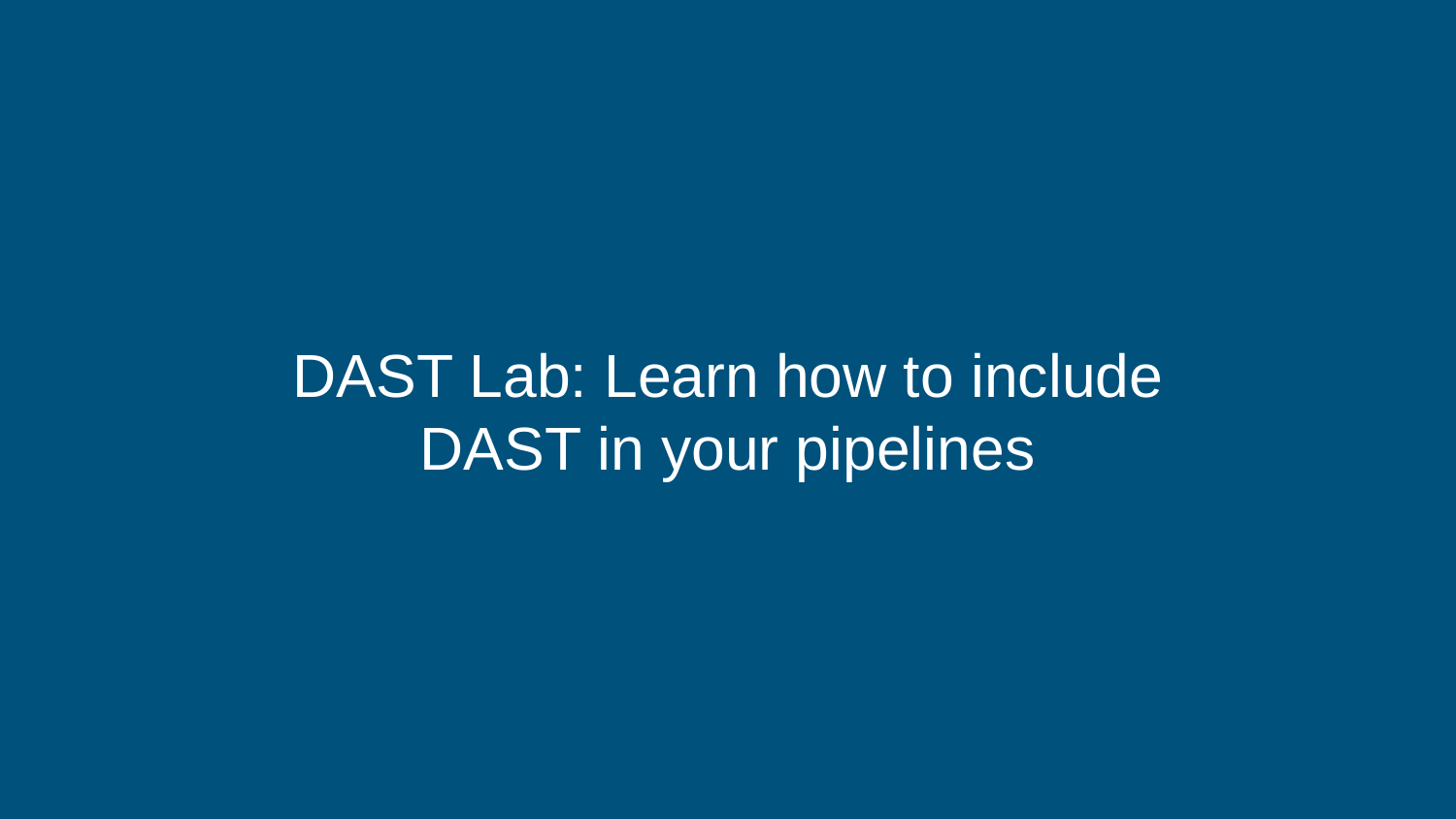

DAST Lab: Learn how to include DAST in your pipelines